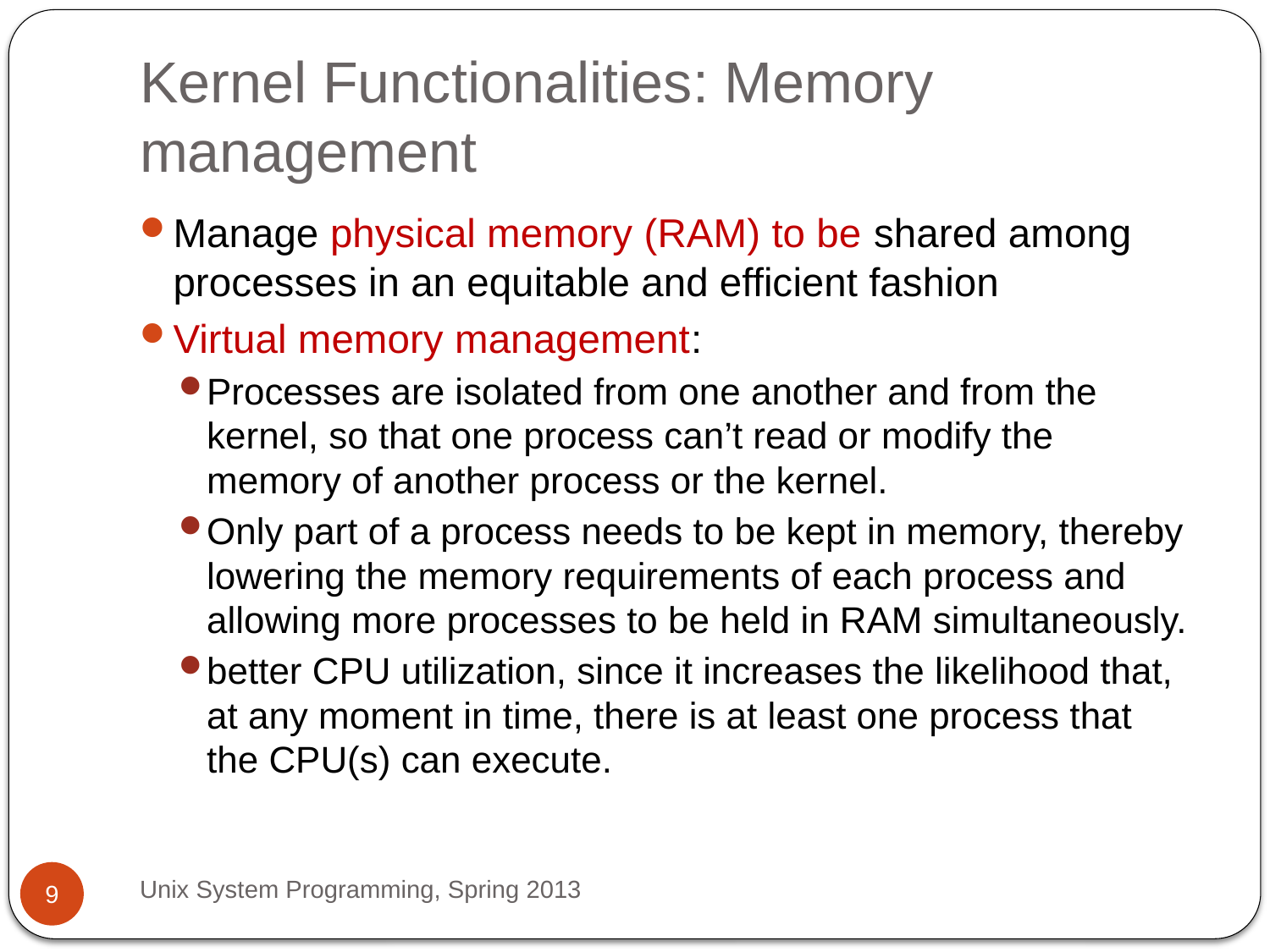

# Kernel Functionalities: Memory management
Manage physical memory (RAM) to be shared among processes in an equitable and efficient fashion
Virtual memory management:
Processes are isolated from one another and from the kernel, so that one process can’t read or modify the memory of another process or the kernel.
Only part of a process needs to be kept in memory, thereby lowering the memory requirements of each process and allowing more processes to be held in RAM simultaneously.
better CPU utilization, since it increases the likelihood that, at any moment in time, there is at least one process that the CPU(s) can execute.
Unix System Programming, Spring 2013
9